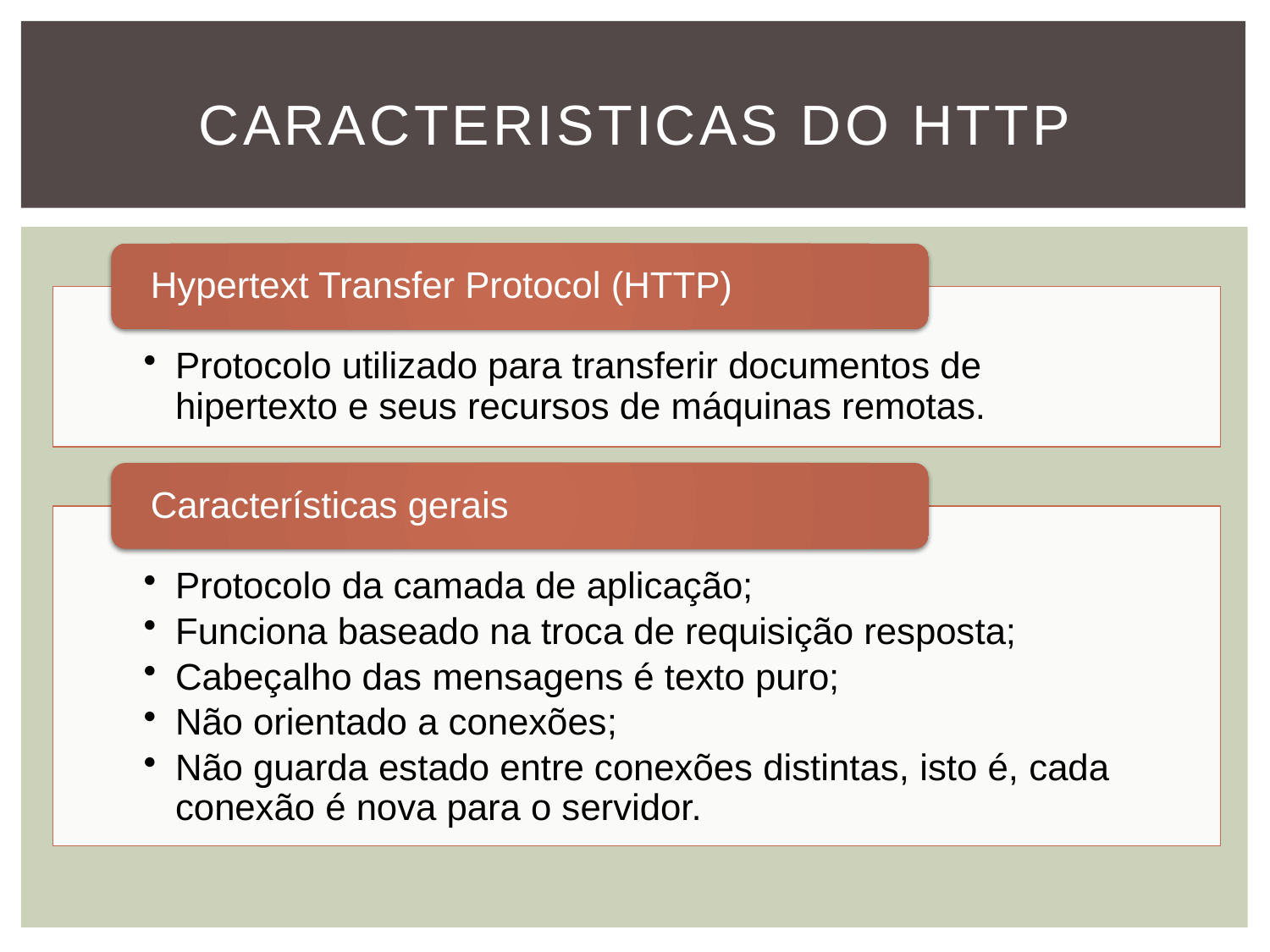

# CARACTERISTICAS DO HTTP
Protocolo utilizado para transferir documentos de hipertexto e seus recursos de máquinas remotas.
Hypertext Transfer Protocol (HTTP)
Protocolo da camada de aplicação;
Funciona baseado na troca de requisição resposta;
Cabeçalho das mensagens é texto puro;
Não orientado a conexões;
Não guarda estado entre conexões distintas, isto é, cada conexão é nova para o servidor.
Características gerais